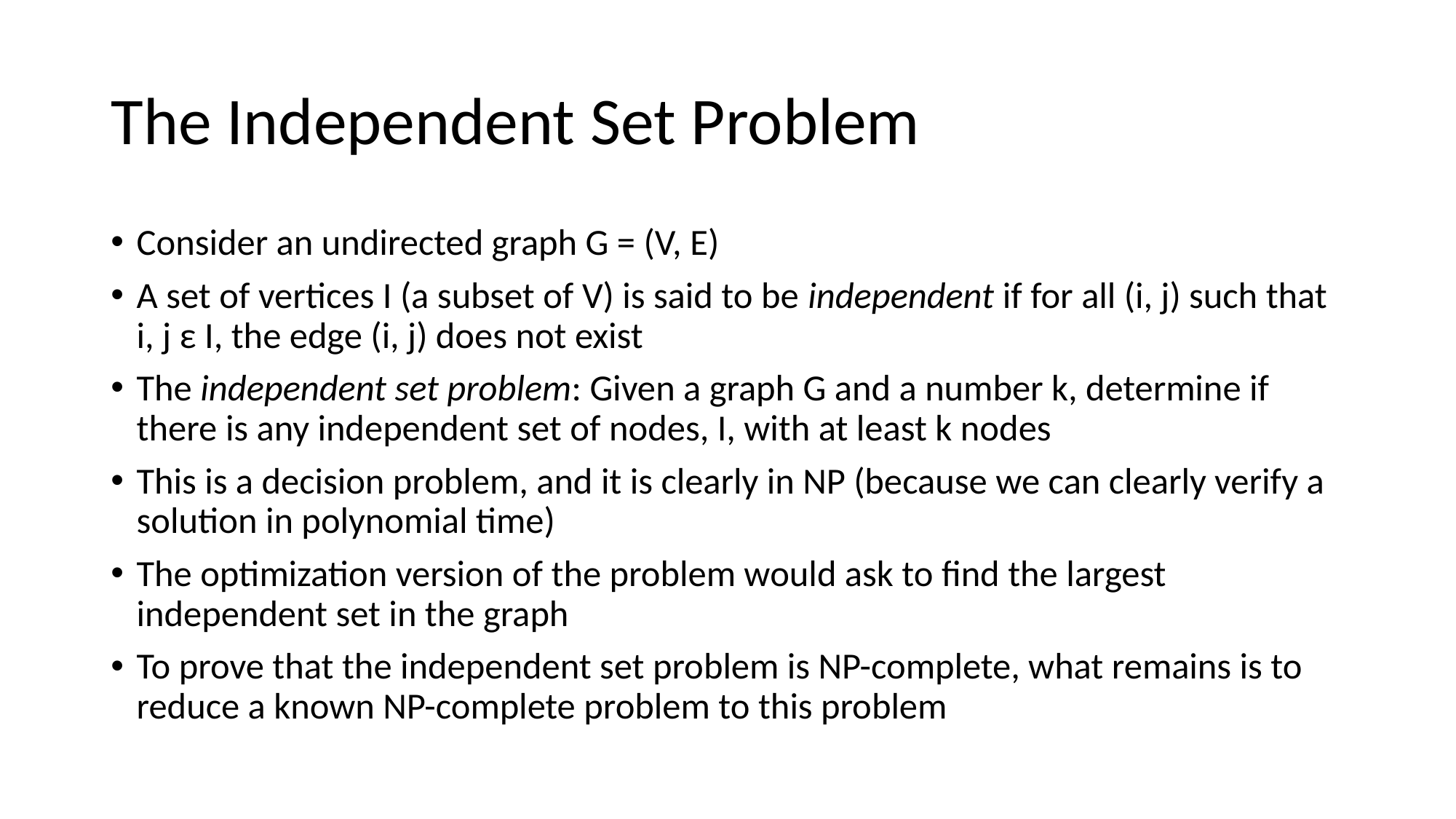

# The Independent Set Problem
Consider an undirected graph G = (V, E)
A set of vertices I (a subset of V) is said to be independent if for all (i, j) such that i, j ε I, the edge (i, j) does not exist
The independent set problem: Given a graph G and a number k, determine if there is any independent set of nodes, I, with at least k nodes
This is a decision problem, and it is clearly in NP (because we can clearly verify a solution in polynomial time)
The optimization version of the problem would ask to find the largest independent set in the graph
To prove that the independent set problem is NP-complete, what remains is to reduce a known NP-complete problem to this problem